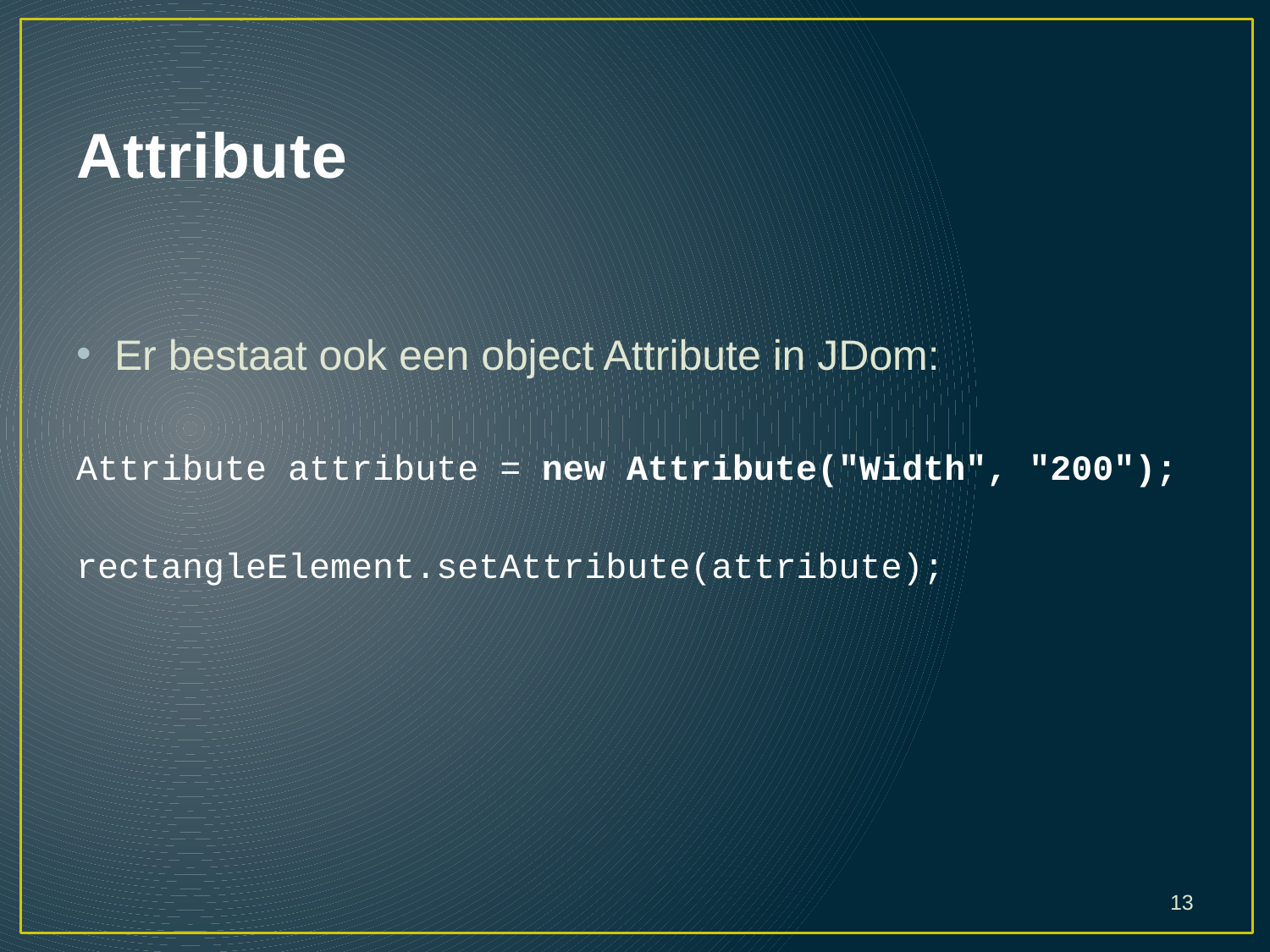

# Attribute

Er bestaat ook een object Attribute in JDom:

Attribute attribute = new Attribute("Width", "200");

rectangleElement.setAttribute(attribute);
13